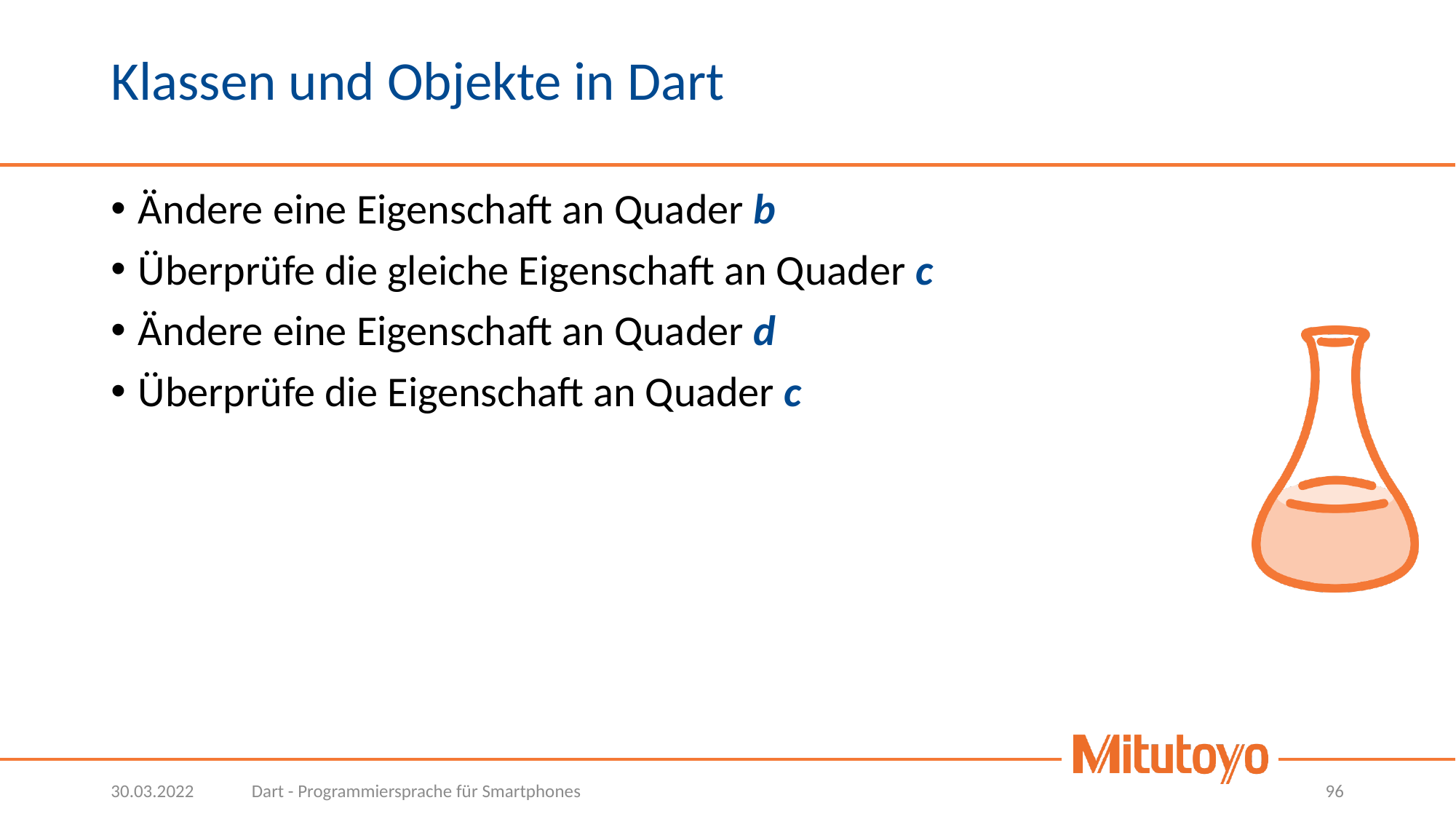

# Klassen und Objekte in Dart
Ändere eine Eigenschaft an Quader b
Überprüfe die gleiche Eigenschaft an Quader c
Ändere eine Eigenschaft an Quader d
Überprüfe die Eigenschaft an Quader c
30.03.2022
Dart - Programmiersprache für Smartphones
96